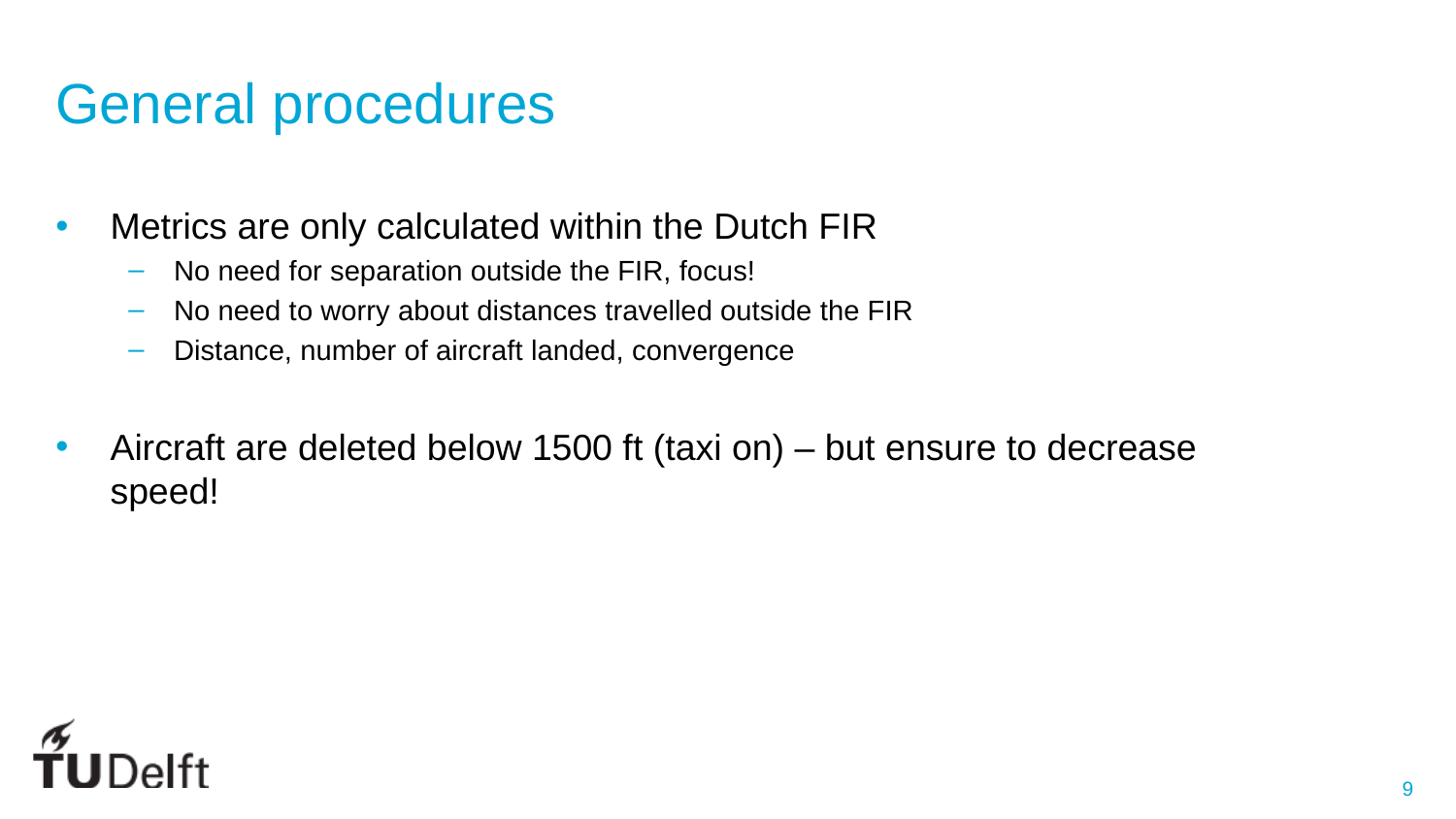

General procedures
Metrics are only calculated within the Dutch FIR
No need for separation outside the FIR, focus!
No need to worry about distances travelled outside the FIR
Distance, number of aircraft landed, convergence

Aircraft are deleted below 1500 ft (taxi on) – but ensure to decrease speed!